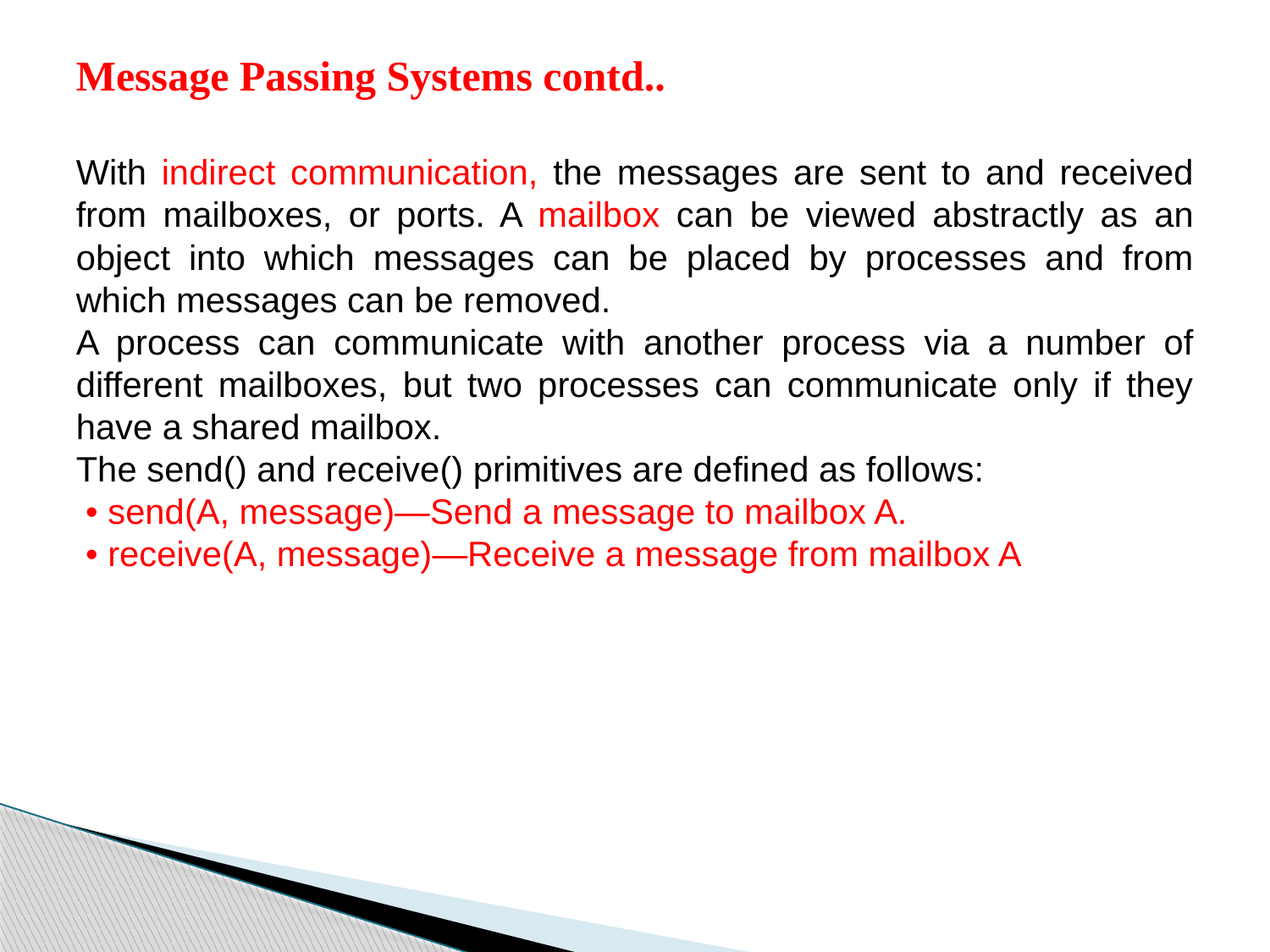

Message Passing Systems contd..

With indirect communication, the messages are sent to and received from mailboxes, or ports. A mailbox can be viewed abstractly as an object into which messages can be placed by processes and from which messages can be removed.
A process can communicate with another process via a number of different mailboxes, but two processes can communicate only if they have a shared mailbox.
The send() and receive() primitives are defined as follows:
 • send(A, message)—Send a message to mailbox A.
 • receive(A, message)—Receive a message from mailbox A